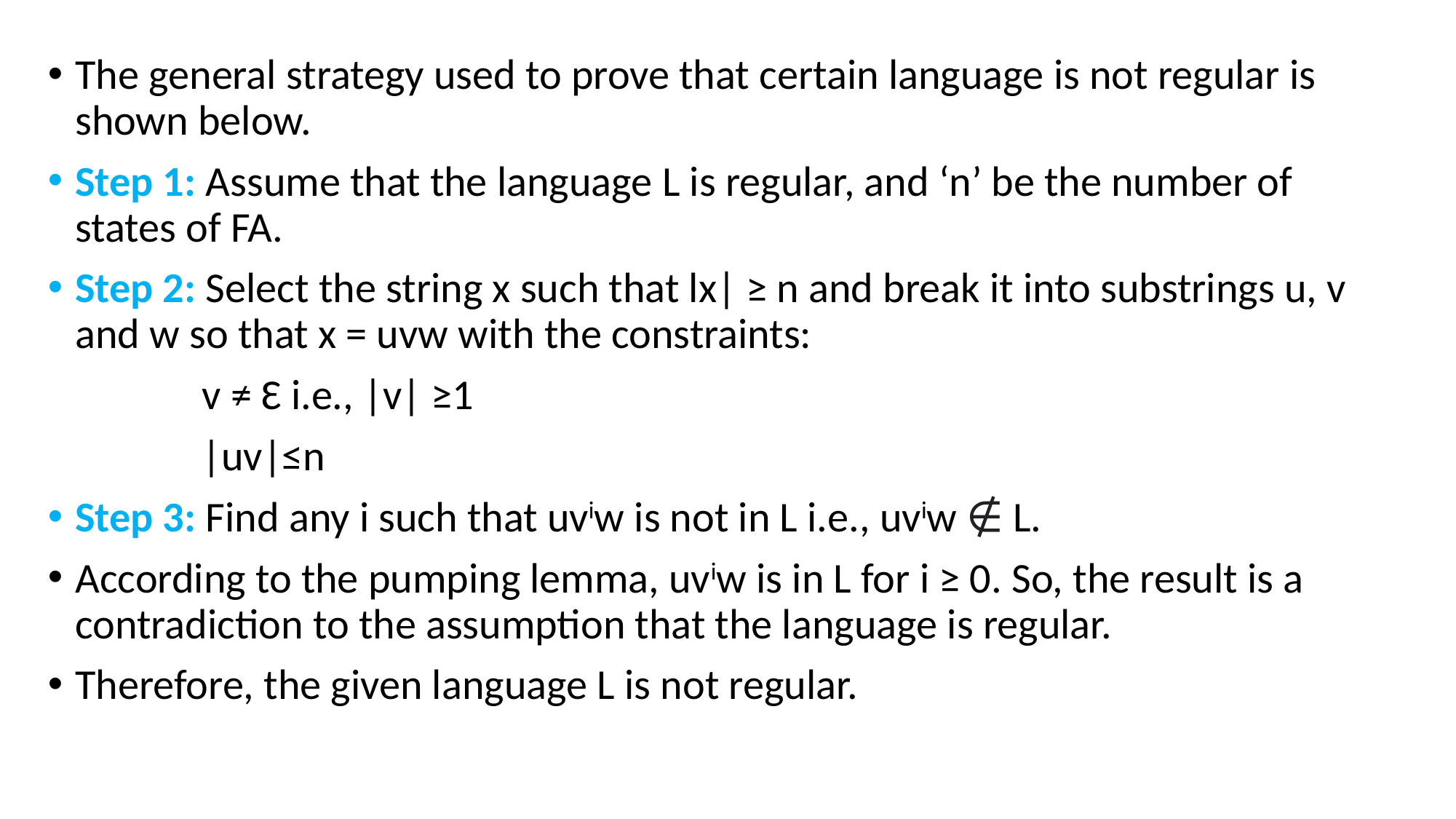

The general strategy used to prove that certain language is not regular is shown below.
Step 1: Assume that the language L is regular, and ‘n’ be the number of states of FA.
Step 2: Select the string x such that lx| ≥ n and break it into substrings u, v and w so that x = uvw with the constraints:
                v ≠ Ɛ i.e., |v| ≥1
                |uv|≤n
Step 3: Find any i such that uviw is not in L i.e., uviw ∉ L.
According to the pumping lemma, uviw is in L for i ≥ 0. So, the result is a contradiction to the assumption that the language is regular.
Therefore, the given language L is not regular.